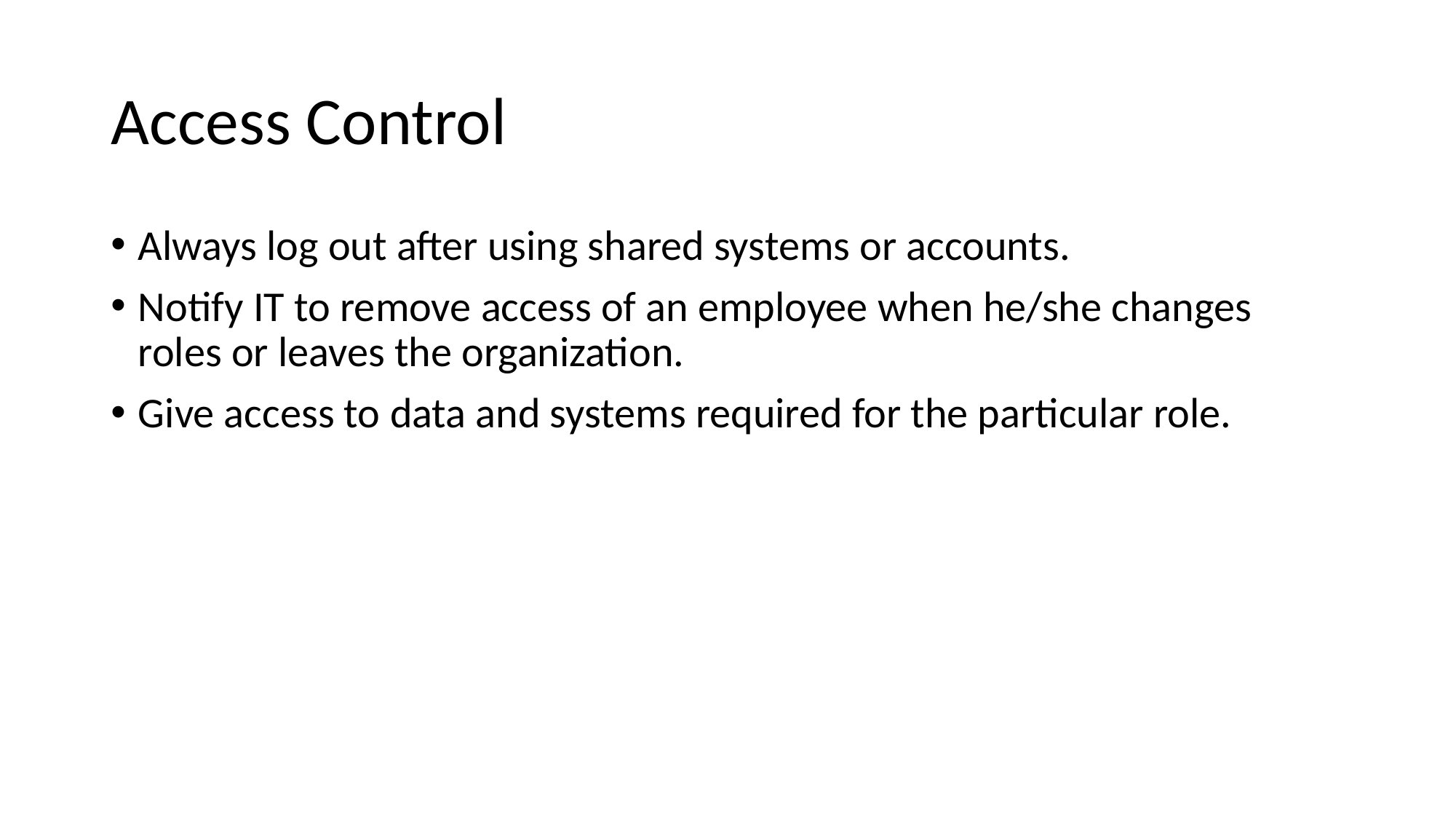

# Access Control
Always log out after using shared systems or accounts.
Notify IT to remove access of an employee when he/she changes roles or leaves the organization.
Give access to data and systems required for the particular role.